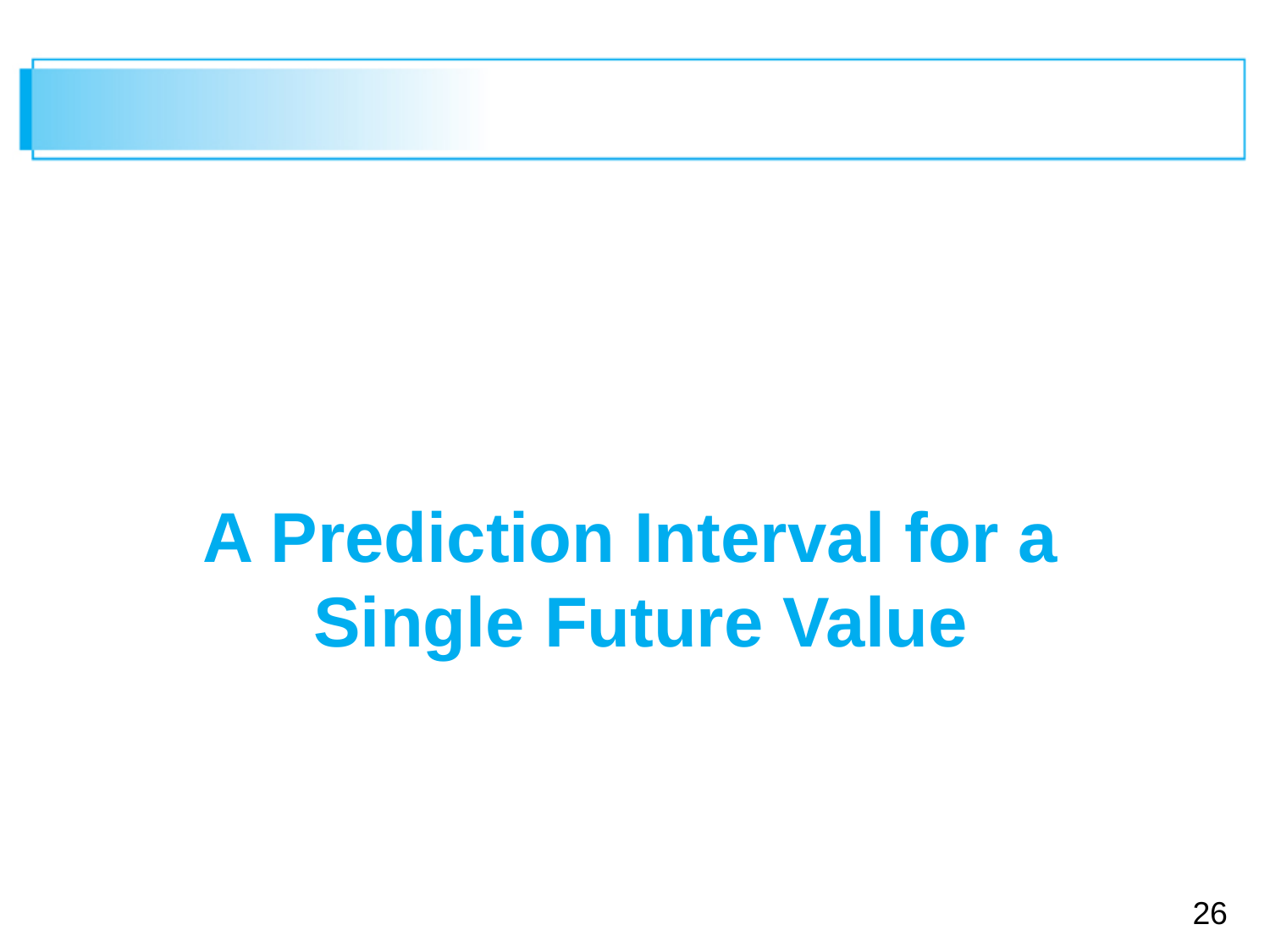

A Prediction Interval for a
 Single Future Value